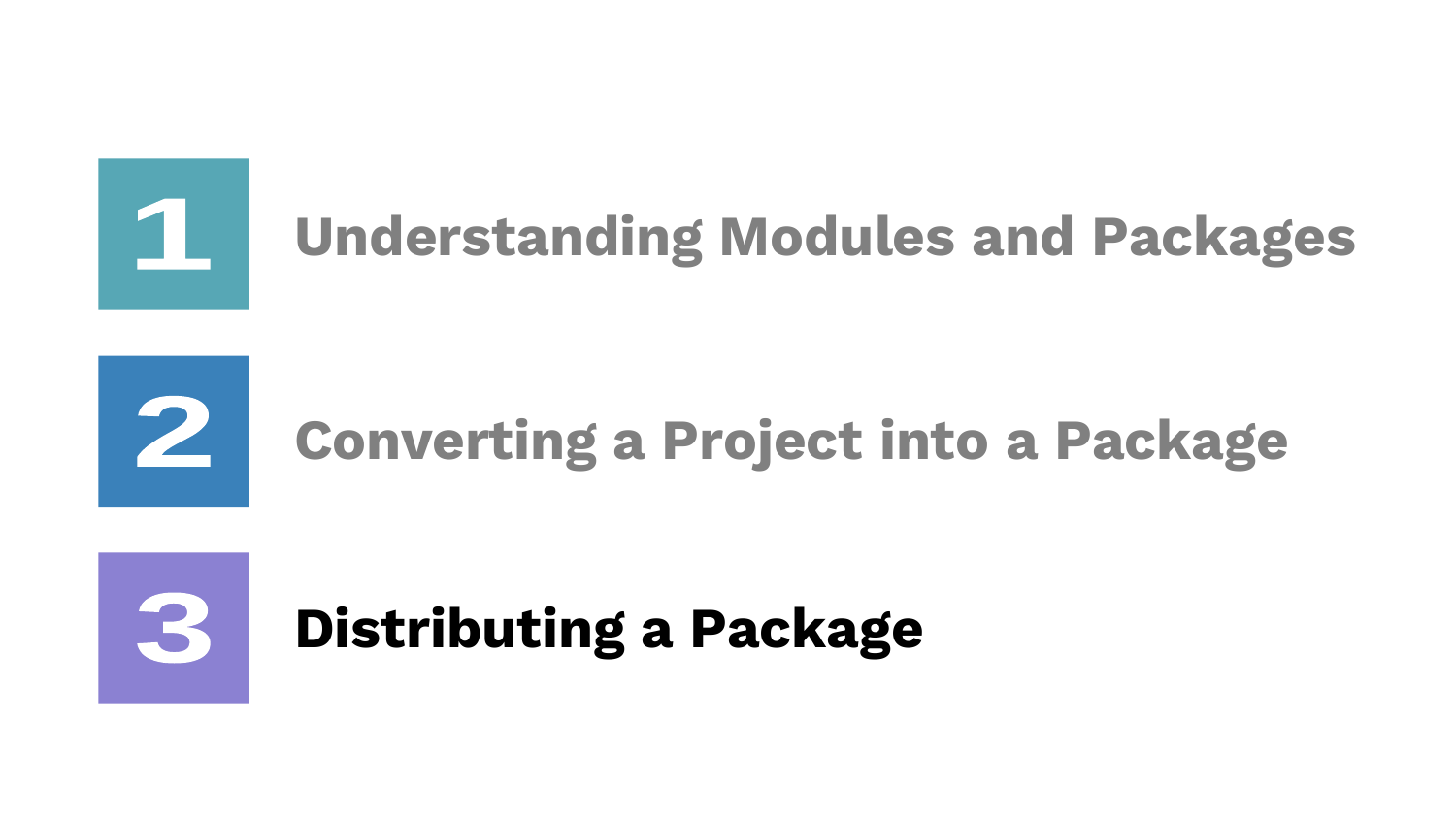

# Understanding Modules and Packages
Converting a Project into a Package
Distributing a Package